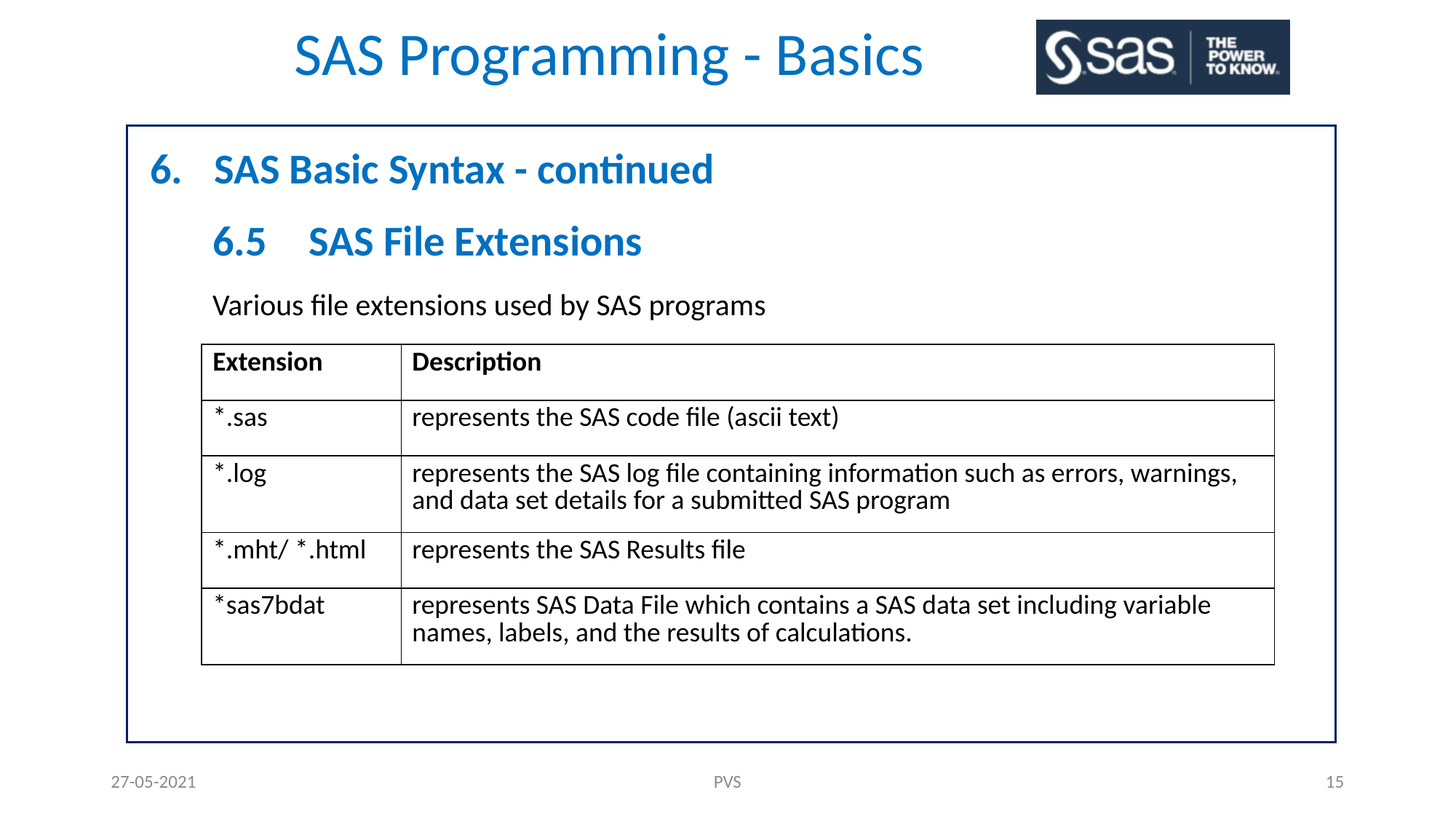

# SAS Programming - Basics

6.  	SAS Basic Syntax - continued
6.5  	SAS File Extensions
Various file extensions used by SAS programs
| Extension | Description |
| --- | --- |
| \*.sas | represents the SAS code file (ascii text) |
| \*.log | represents the SAS log file containing information such as errors, warnings, and data set details for a submitted SAS program |
| \*.mht/ \*.html | represents the SAS Results file |
| \*sas7bdat | represents SAS Data File which contains a SAS data set including variable names, labels, and the results of calculations. |

27-05-2021
PVS
15